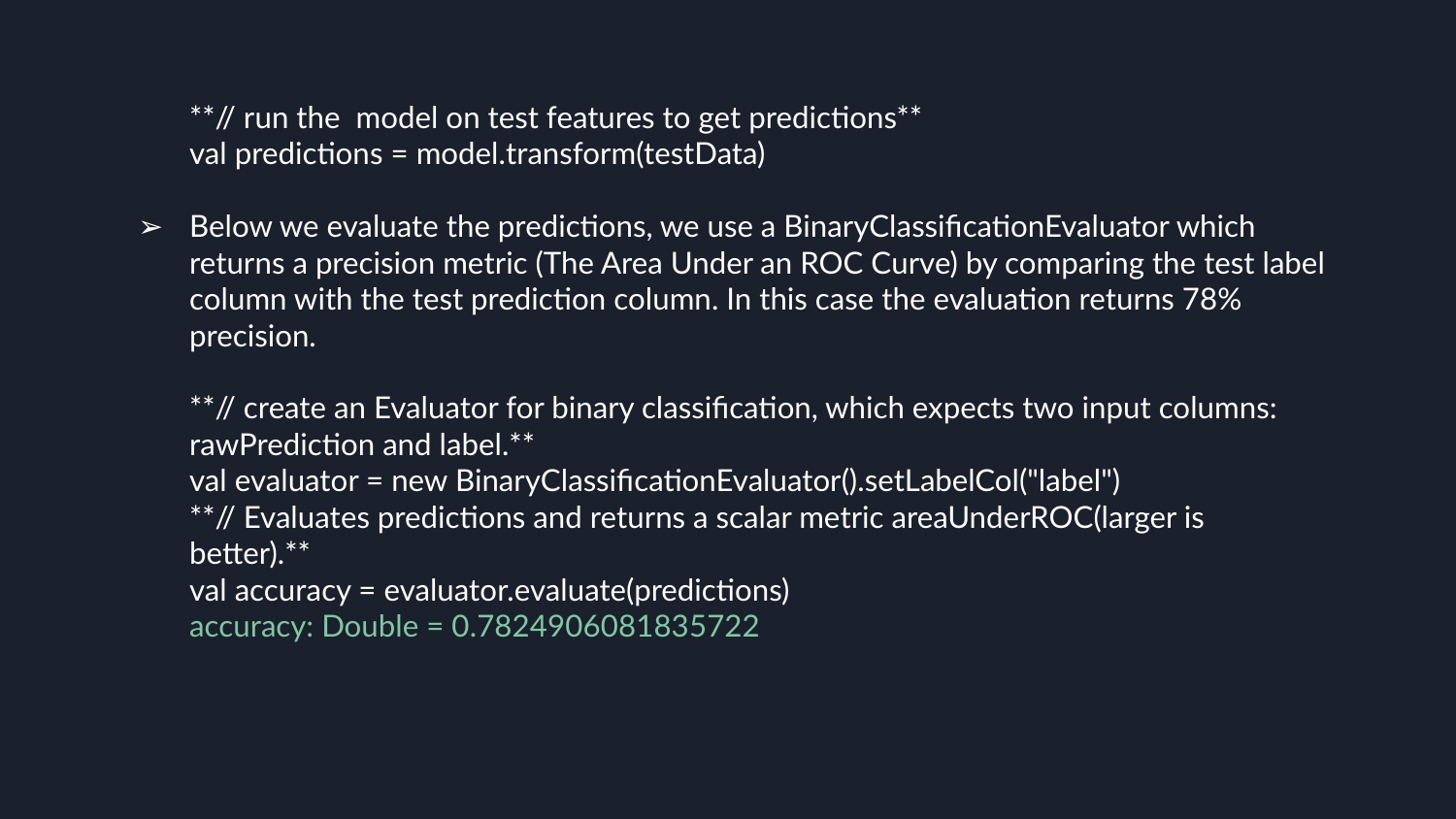

**// run the  model on test features to get predictions**
val predictions = model.transform(testData)

Below we evaluate the predictions, we use a BinaryClassificationEvaluator which returns a precision metric (The Area Under an ROC Curve) by comparing the test label column with the test prediction column. In this case the evaluation returns 78% precision.

**// create an Evaluator for binary classification, which expects two input columns: rawPrediction and label.**
val evaluator = new BinaryClassificationEvaluator().setLabelCol("label")
**// Evaluates predictions and returns a scalar metric areaUnderROC(larger is better).**
val accuracy = evaluator.evaluate(predictions)
accuracy: Double = 0.7824906081835722